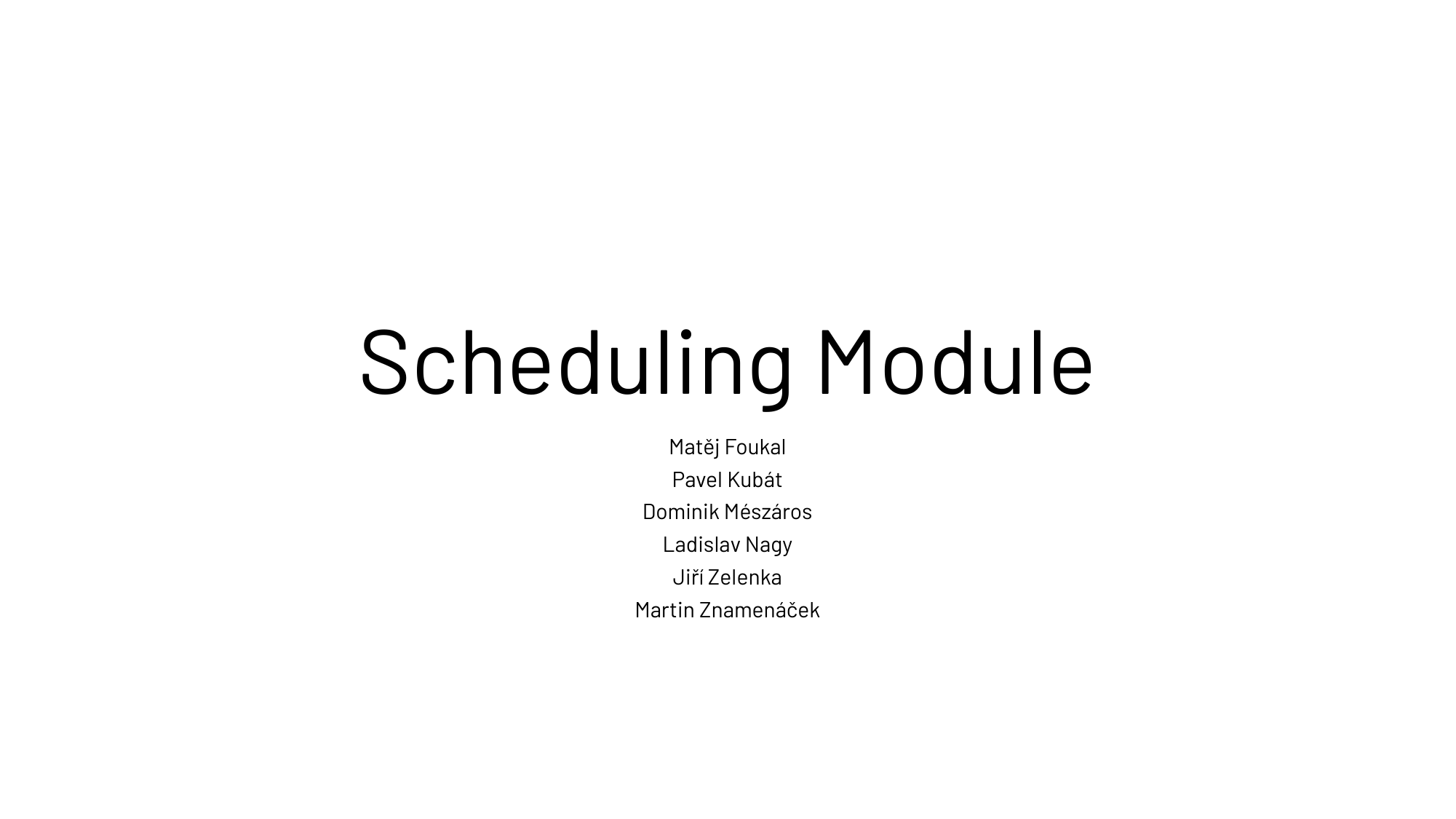

# Scheduling Module
Matěj Foukal
Pavel Kubát
Dominik Mészáros
Ladislav Nagy
Jiří Zelenka
Martin Znamenáček